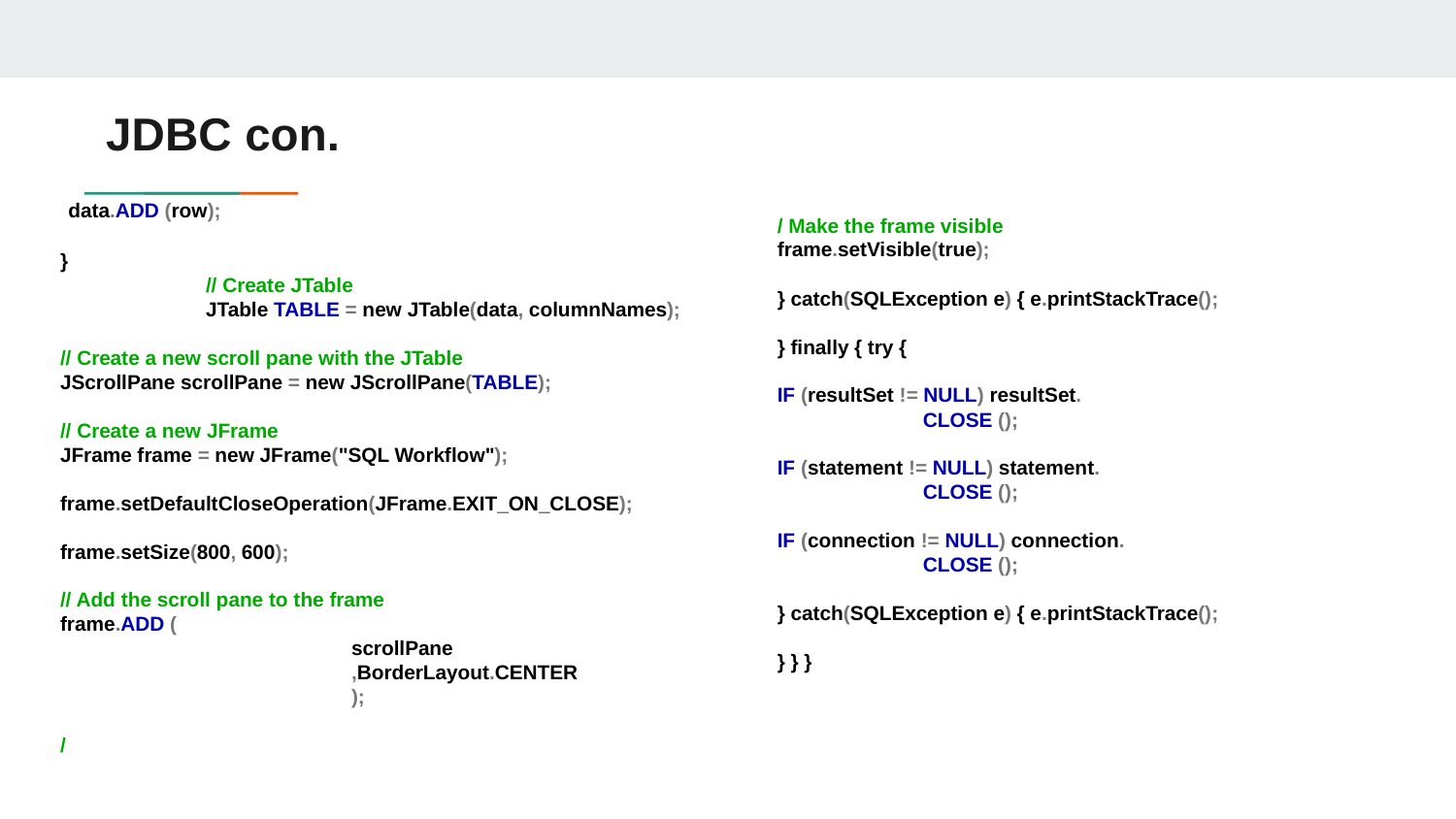

# JDBC con.
 data.ADD (row);

}
	// Create JTable
	JTable TABLE = new JTable(data, columnNames);

// Create a new scroll pane with the JTable
JScrollPane scrollPane = new JScrollPane(TABLE);

// Create a new JFrame
JFrame frame = new JFrame("SQL Workflow");

frame.setDefaultCloseOperation(JFrame.EXIT_ON_CLOSE);

frame.setSize(800, 600);

// Add the scroll pane to the frame
frame.ADD (
		scrollPane
		,BorderLayout.CENTER
		);

/

/ Make the frame visible
frame.setVisible(true);

} catch(SQLException e) { e.printStackTrace();

} finally { try {

IF (resultSet != NULL) resultSet.
	CLOSE ();

IF (statement != NULL) statement.
	CLOSE ();

IF (connection != NULL) connection.
	CLOSE ();

} catch(SQLException e) { e.printStackTrace();

} } }